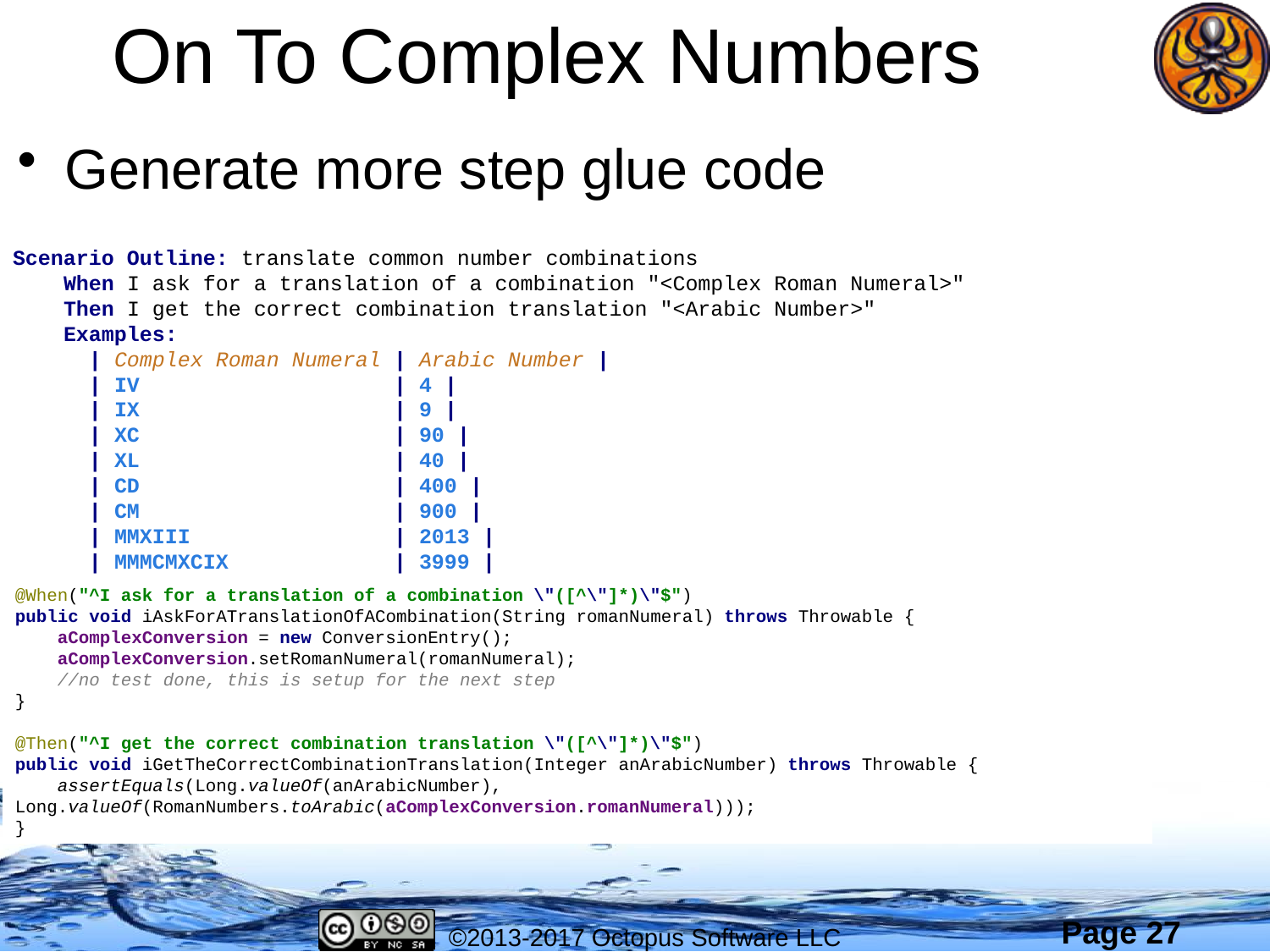

# On To Complex Numbers
Generate more step glue code
Scenario Outline: translate common number combinations
    When I ask for a translation of a combination "<Complex Roman Numeral>"
    Then I get the correct combination translation "<Arabic Number>"
    Examples:
      | Complex Roman Numeral | Arabic Number |
      | IV             	| 4 |
      | IX             	| 9 |
      | XC             	| 90 |
      | XL             	| 40 |
      | CD             	| 400 |
      | CM             	| 900 |
      | MMXIII         	| 2013 |
      | MMMCMXCIX      	| 3999 |
@When("^I ask for a translation of a combination \"([^\"]*)\"$")
public void iAskForATranslationOfACombination(String romanNumeral) throws Throwable {
    aComplexConversion = new ConversionEntry();
    aComplexConversion.setRomanNumeral(romanNumeral);
    //no test done, this is setup for the next step
}
@Then("^I get the correct combination translation \"([^\"]*)\"$")
public void iGetTheCorrectCombinationTranslation(Integer anArabicNumber) throws Throwable {
    assertEquals(Long.valueOf(anArabicNumber), Long.valueOf(RomanNumbers.toArabic(aComplexConversion.romanNumeral)));
}
©2013-2017 Octopus Software LLC